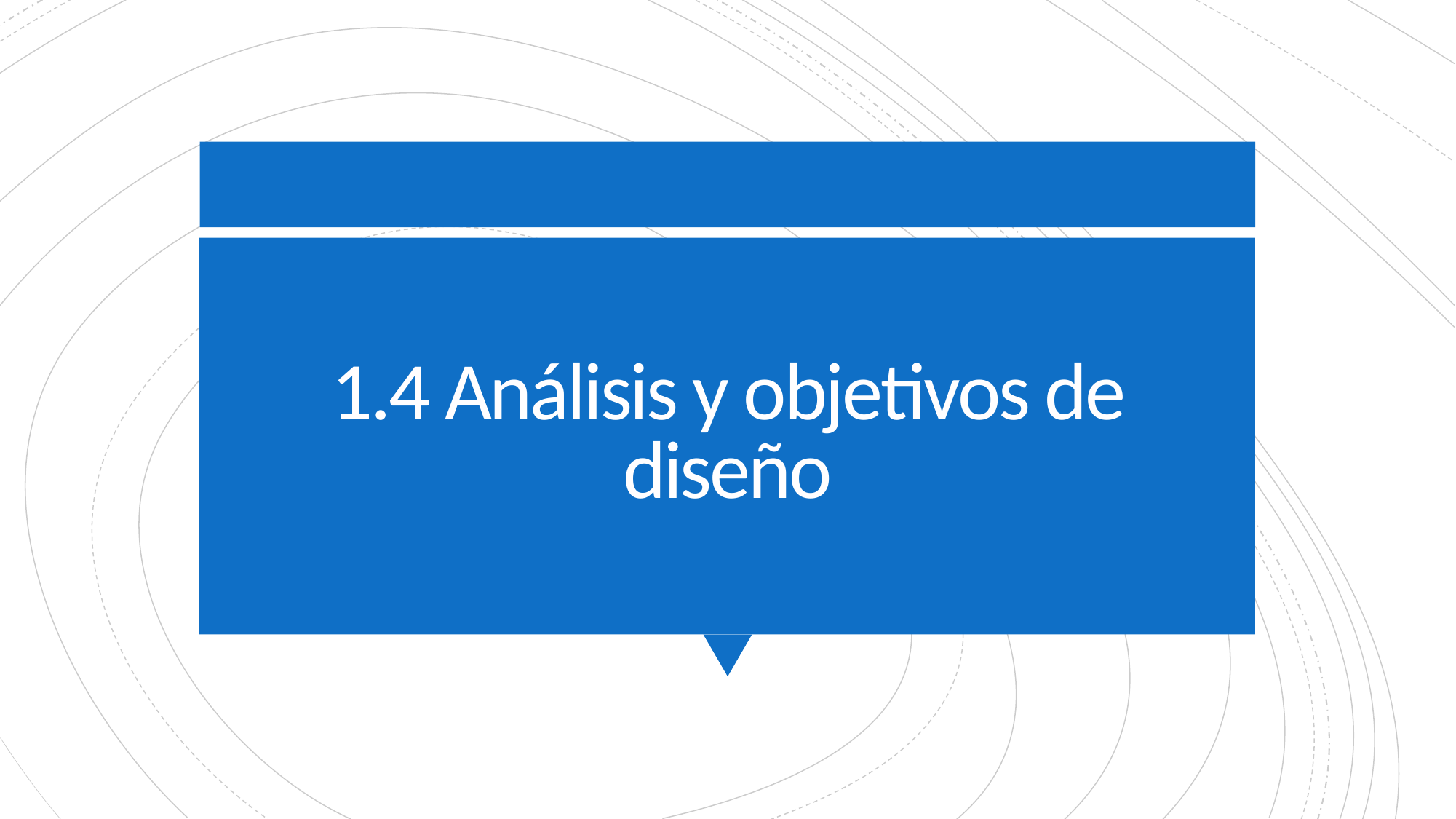

# 1.4 Análisis y objetivos de diseño